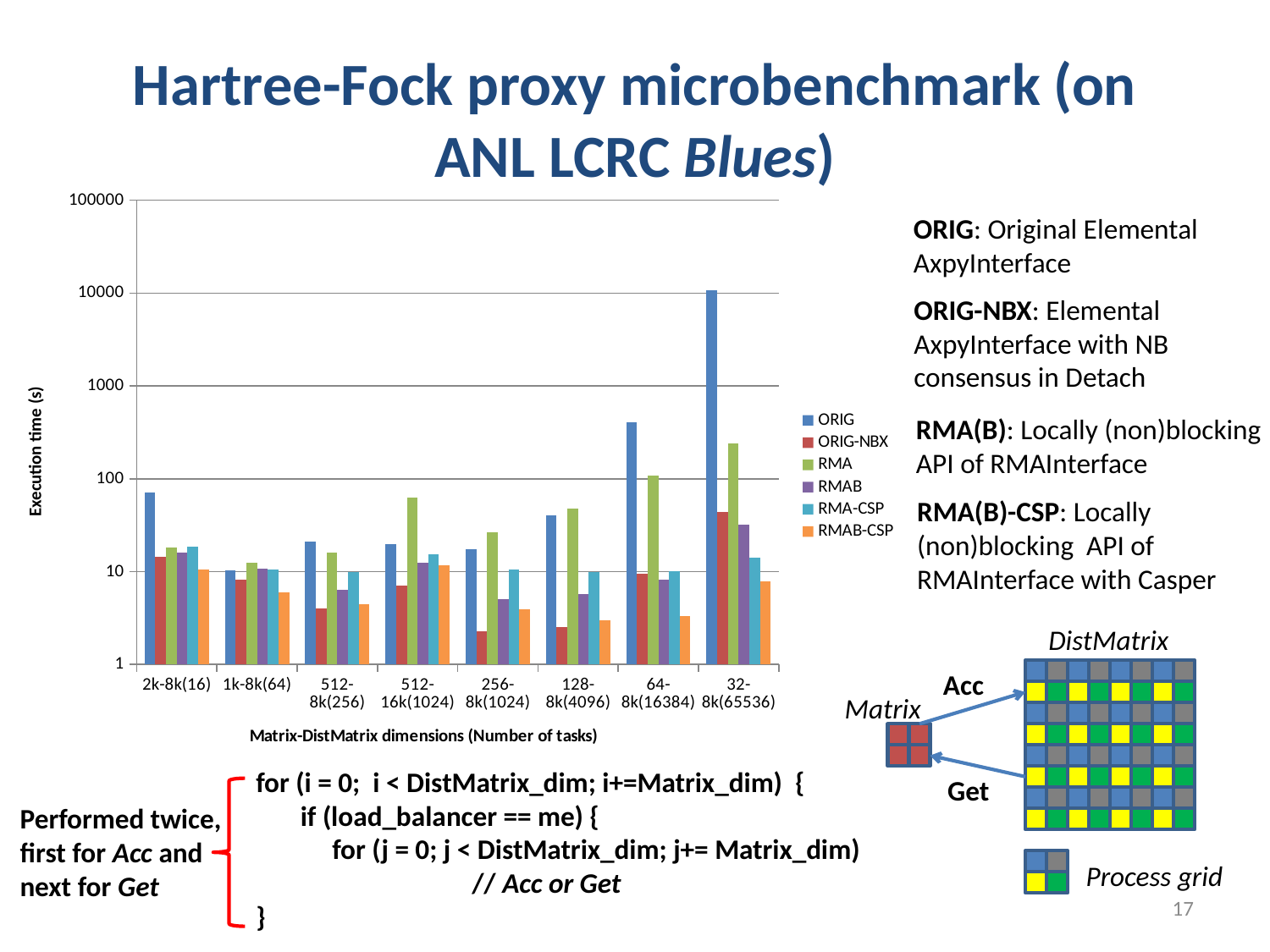

# Hartree-Fock proxy microbenchmark (on ANL LCRC Blues)

### Chart

| Category | ORIG | ORIG-NBX | RMA | RMAB | RMA-CSP | RMAB-CSP |
|---|---|---|---|---|---|---|
| 2k-8k(16) | 71.37900399999998 | 14.433102 | 18.233245999999987 | 15.884942000000002 | 18.621356000000016 | 10.434200999999998 |
| 1k-8k(64) | 10.249227999999997 | 8.257734000000003 | 12.519929 | 10.769439000000009 | 10.63259 | 5.95155 |
| 512-8k(256) | 21.24358199999999 | 4.016045 | 15.901626 | 6.401837 | 9.910534000000009 | 4.467403 |
| 512-16k(1024) | 19.922001 | 7.142158999999996 | 63.12019100000001 | 12.414127999999998 | 15.505463000000002 | 11.716857999999998 |
| 256-8k(1024) | 17.423870999999988 | 2.290745 | 26.66271199999998 | 5.0130129999999955 | 10.48340500000001 | 3.910858999999996 |
| 128-8k(4096) | 40.016228999999996 | 2.5129649999999977 | 47.73803100000004 | 5.742525999999995 | 9.824424 | 3.0123149999999987 |
| 64-8k(16384) | 409.688293 | 9.584522 | 108.65885699999993 | 8.238275999999992 | 10.199686000000009 | 3.2983940000000023 |
| 32-8k(65536) | 10770.485348999999 | 43.78892300000001 | 239.38658 | 31.761581 | 14.168579 | 7.871855 |
ORIG: Original Elemental
AxpyInterface
ORIG-NBX: Elemental
AxpyInterface with NB
consensus in Detach
RMA(B): Locally (non)blocking
API of RMAInterface
RMA(B)-CSP: Locally
(non)blocking  API of
RMAInterface with Casper
DistMatrix
Acc

Matrix

for (i = 0;  i < DistMatrix_dim; i+=Matrix_dim)  {
       if (load_balancer == me) {
            for (j = 0; j < DistMatrix_dim; j+= Matrix_dim)
	              // Acc or Get
}
Get

Performed twice,
first for Acc and
next for Get

Process grid

17